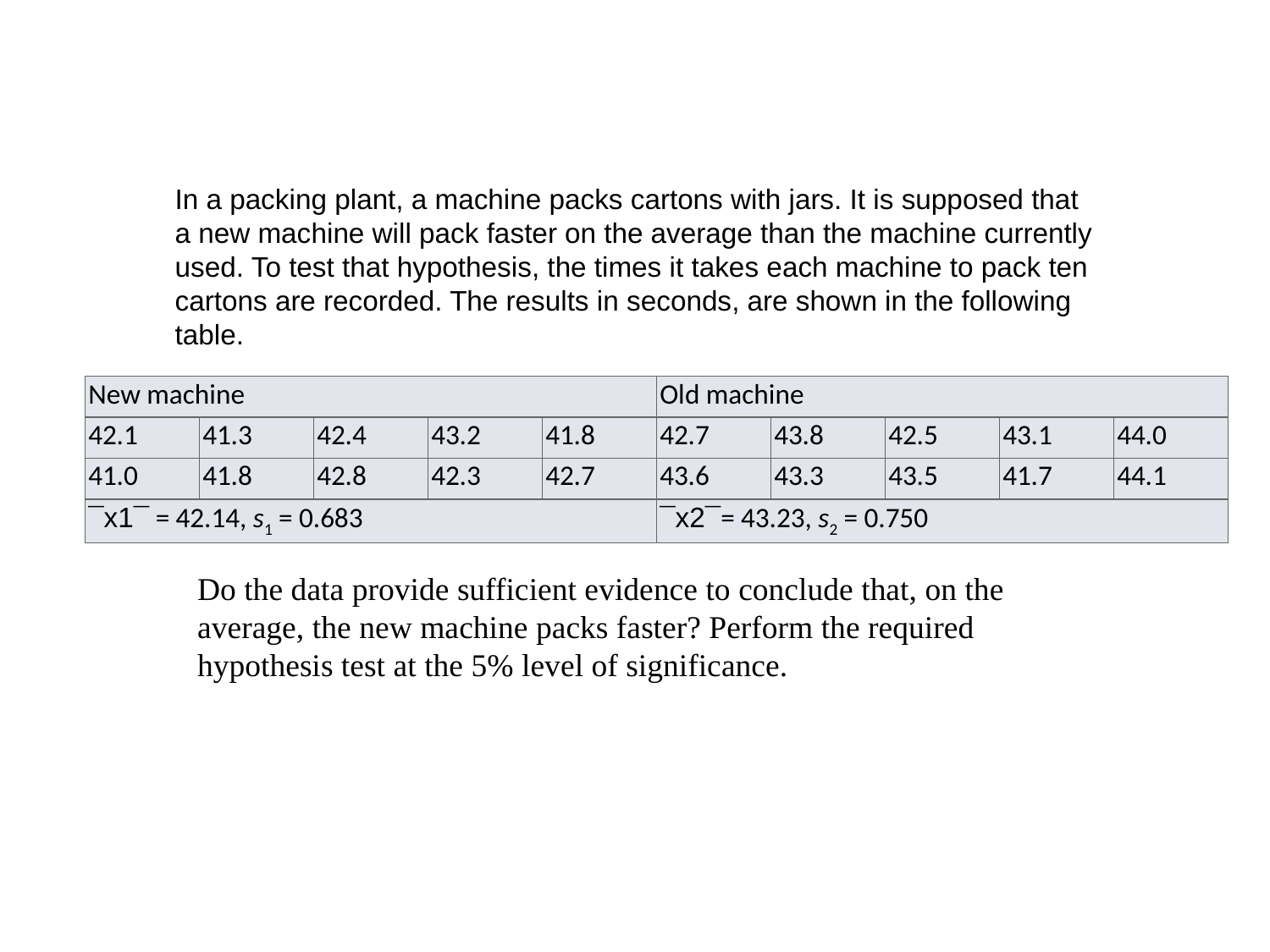

In a packing plant, a machine packs cartons with jars. It is supposed that a new machine will pack faster on the average than the machine currently used. To test that hypothesis, the times it takes each machine to pack ten cartons are recorded. The results in seconds, are shown in the following table.

| New machine |  |  |  |  | Old machine |  |  |  |  |
| --- | --- | --- | --- | --- | --- | --- | --- | --- | --- |
| 42.1 | 41.3 | 42.4 | 43.2 | 41.8 | 42.7 | 43.8 | 42.5 | 43.1 | 44.0 |
| 41.0 | 41.8 | 42.8 | 42.3 | 42.7 | 43.6 | 43.3 | 43.5 | 41.7 | 44.1 |
| ¯x1¯ = 42.14, s1 = 0.683 |  |  |  |  | ¯x2¯= 43.23, s2 = 0.750 |  |  |  |  |
Do the data provide sufficient evidence to conclude that, on the average, the new machine packs faster? Perform the required hypothesis test at the 5% level of significance.